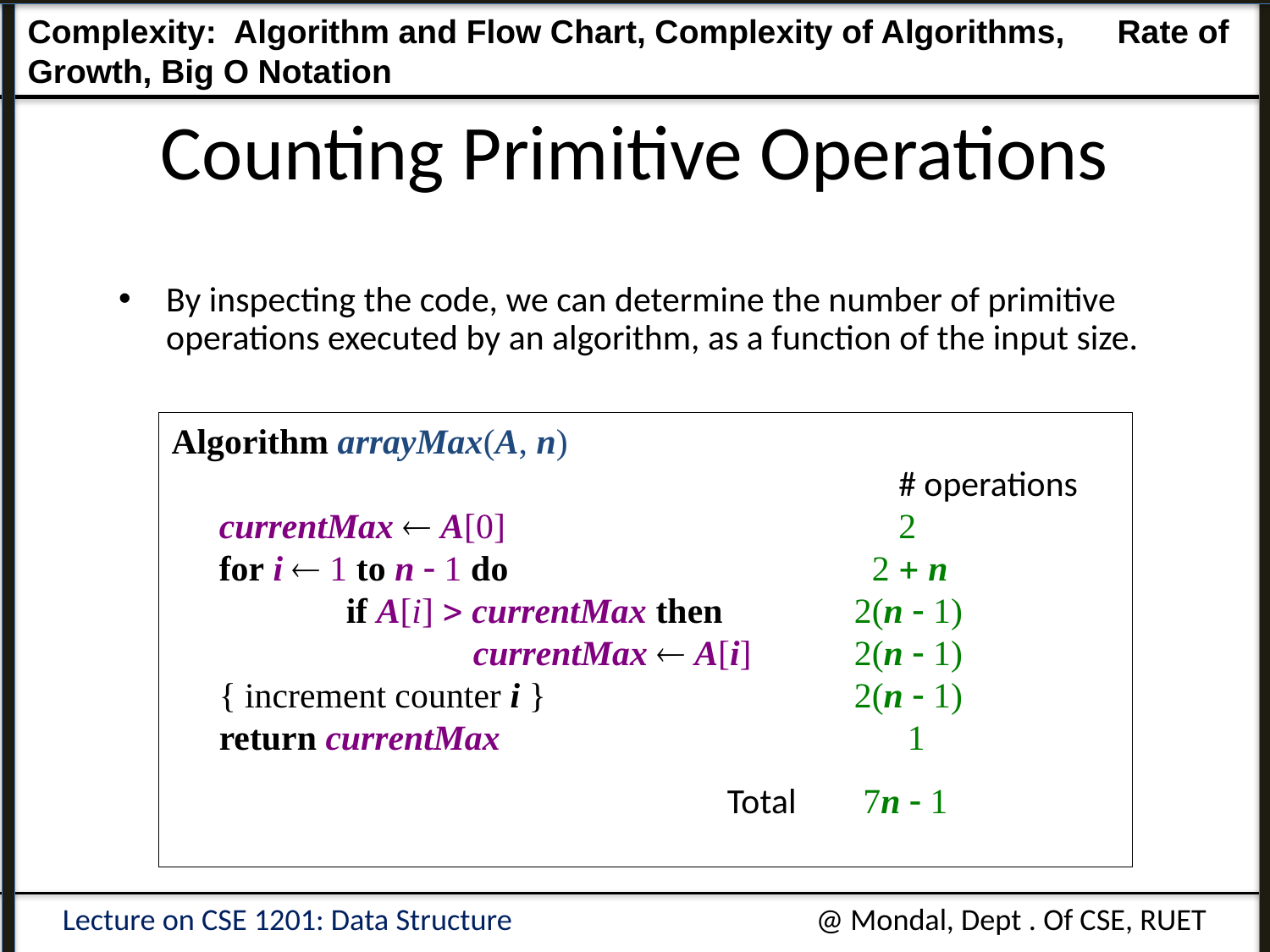

Complexity:  Algorithm and Flow Chart, Complexity of Algorithms,  				Rate of Growth, Big O Notation
# Counting Primitive Operations
By inspecting the code, we can determine the number of primitive operations executed by an algorithm, as a function of the input size.
Algorithm arrayMax(A, n)
						     # operations
	currentMax ← A[0]			     2
	for i ← 1 to n − 1 do			  2 + n
		if A[i] > currentMax then		2(n − 1)
			currentMax ← A[i]	2(n − 1)
	{ increment counter i }			2(n − 1)
	return currentMax			      1
					Total	 7n − 1
Lecture on CSE 1201: Data Structure
@ Mondal, Dept . Of CSE, RUET